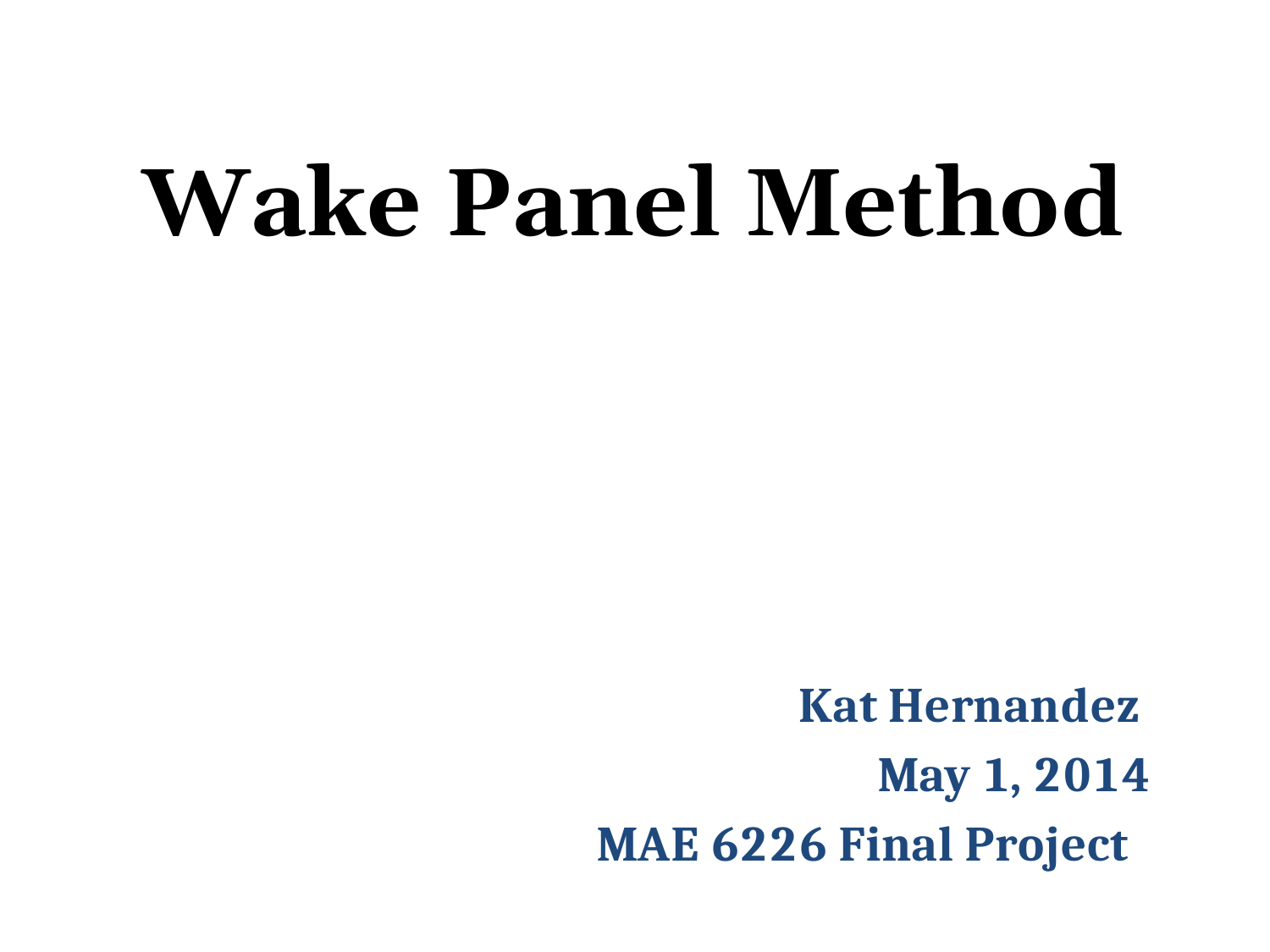

# Wake Panel Method
Kat Hernandez
May 1, 2014
MAE 6226 Final Project